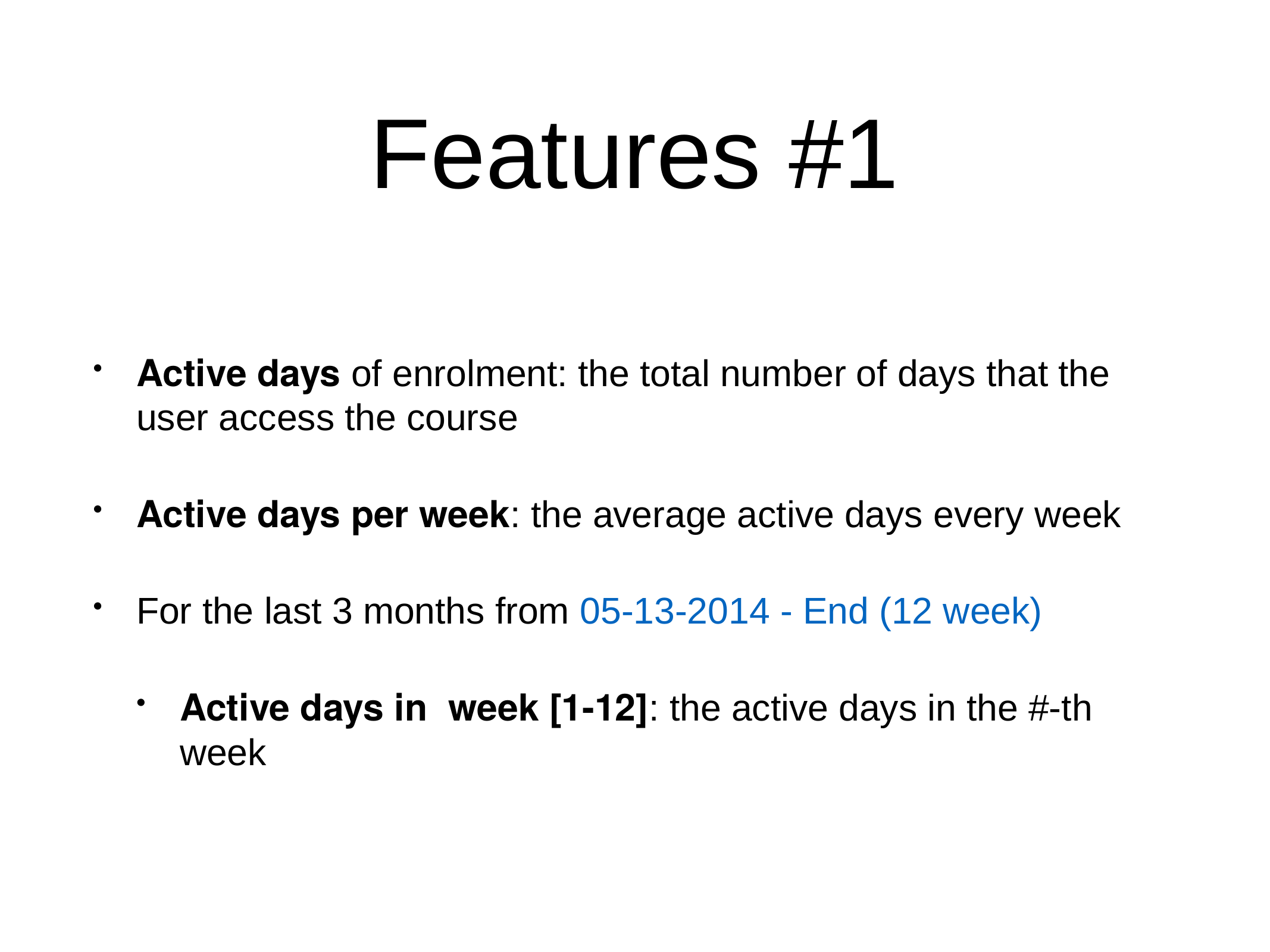

# Features #1
Active days of enrolment: the total number of days that the user access the course
Active days per week: the average active days every week
For the last 3 months from 05-13-2014 - End (12 week)
Active days in  week [1-12]: the active days in the #-th week